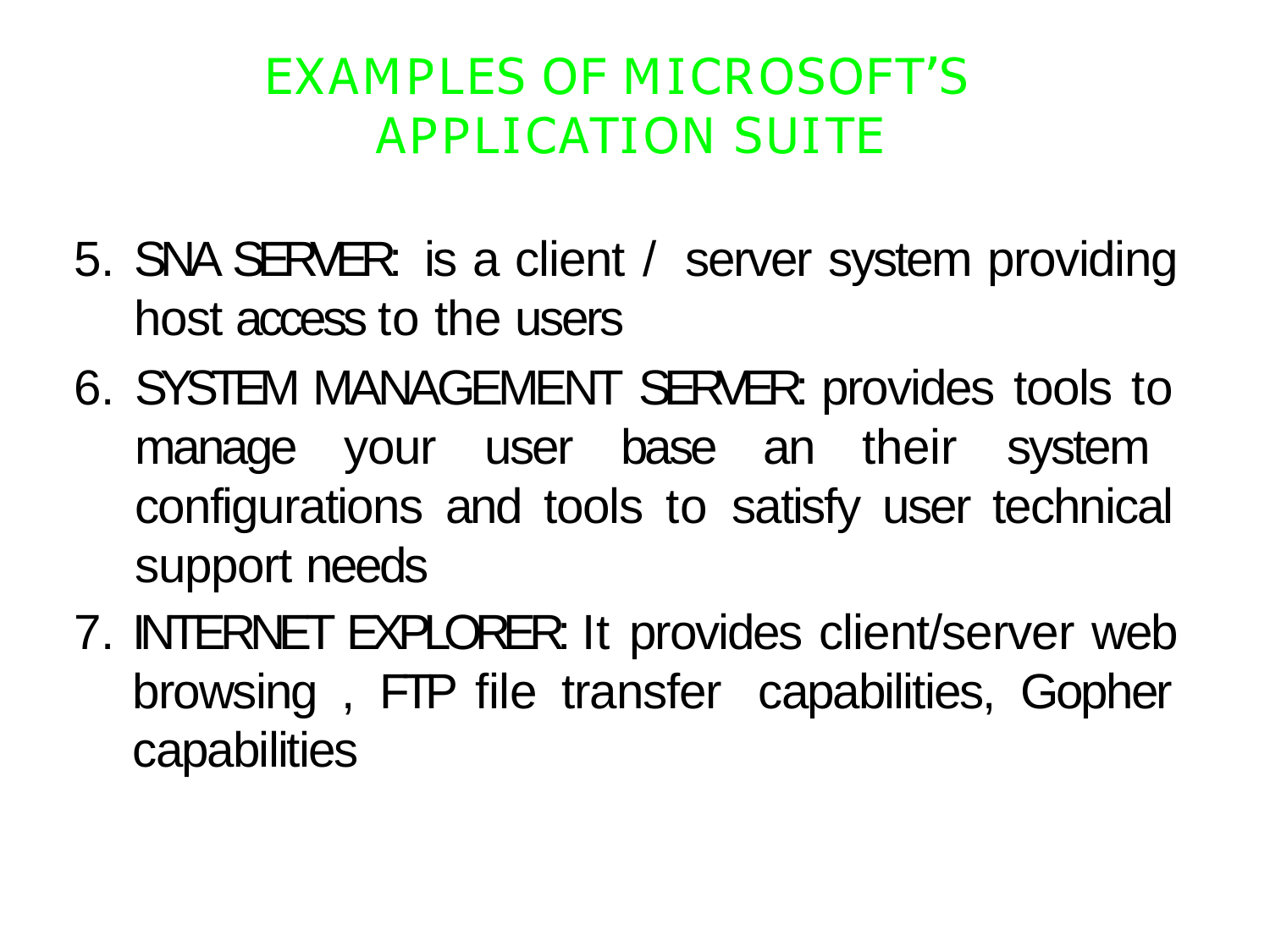

EXAMPLES OF MICROSOFT’S  APPLICATION SUITE

SNA SERVER:  is a client / server system providing  host access to the users
SYSTEM MANAGEMENT SERVER: provides tools to  manage your user base an their system  configurations and tools to satisfy user technical  support needs
INTERNET EXPLORER: It provides client/server web  browsing , FTP file transfer capabilities, Gopher  capabilities